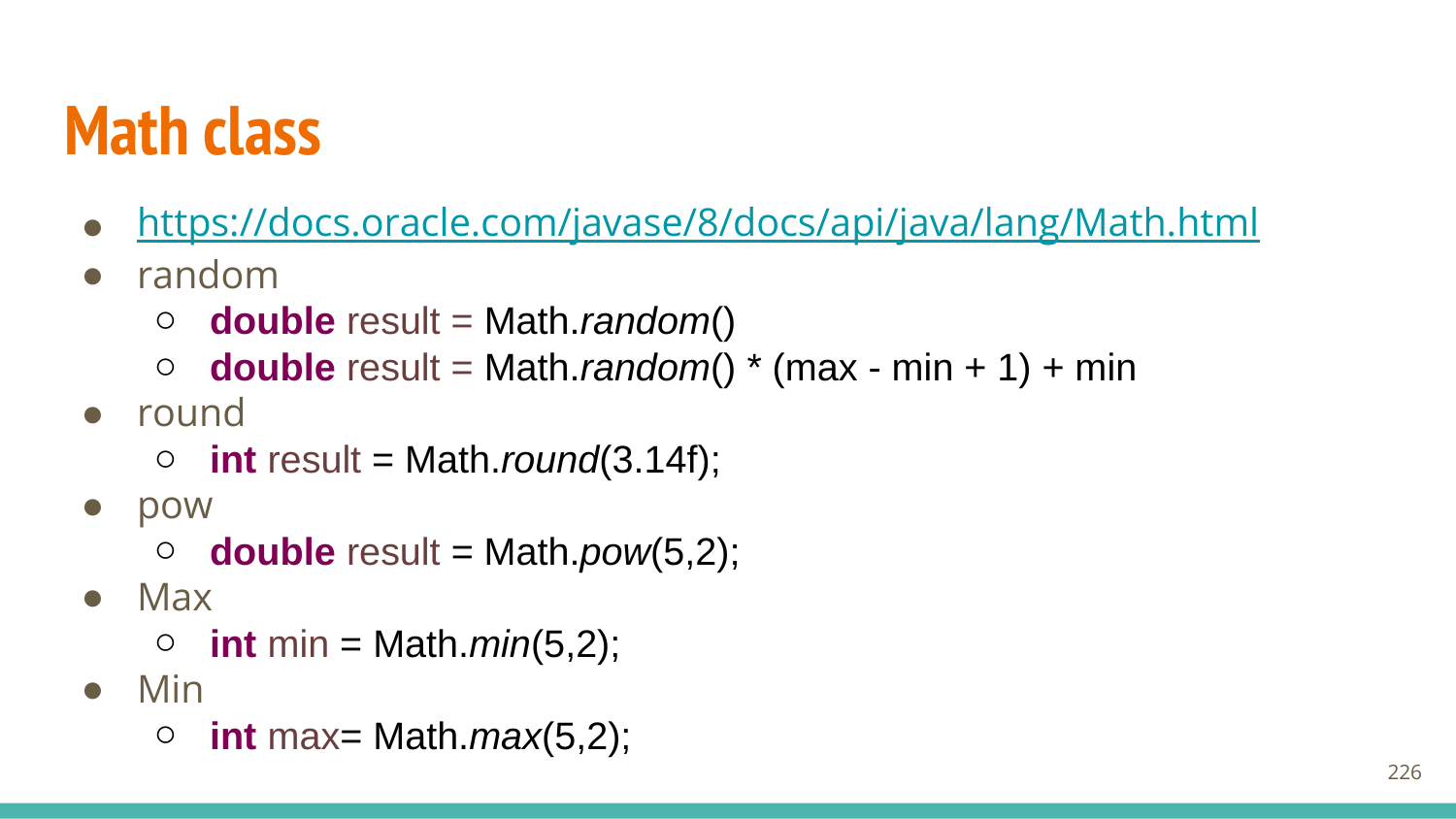

# Math class
https://docs.oracle.com/javase/8/docs/api/java/lang/Math.html
random
double result = Math.random()
double result = Math.random() * (max - min + 1) + min
round
int result = Math.round(3.14f);
pow
double result = Math.pow(5,2);
Max
int min = Math.min(5,2);
Min
int max= Math.max(5,2);
226